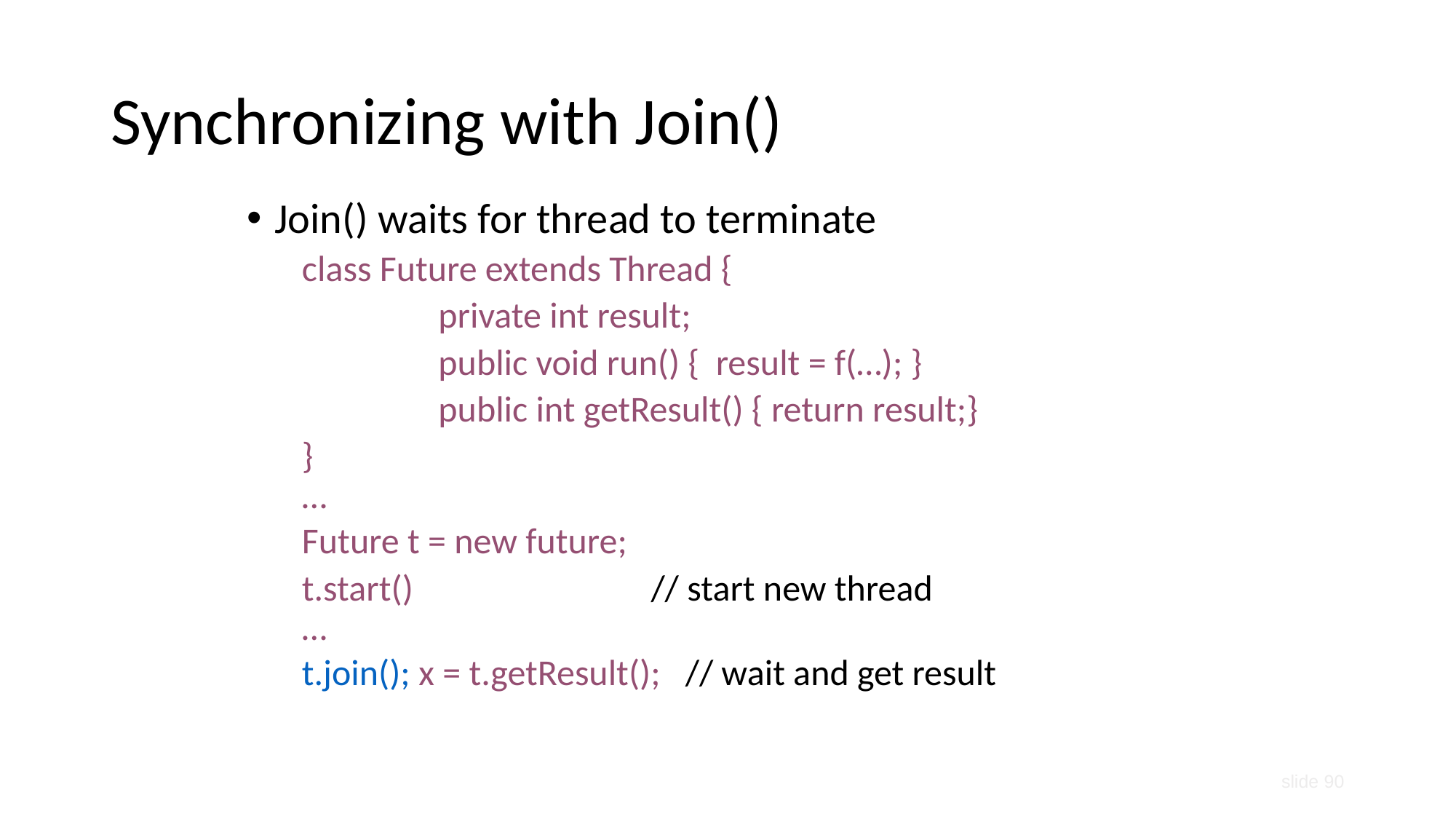

Synchronizing with Join()
Join() waits for thread to terminate
class Future extends Thread {
		private int result;
		public void run() {  result = f(…); }
		public int getResult() { return result;}
}
…
Future t = new future;
t.start()                             // start new thread
…
t.join(); x = t.getResult();   // wait and get result
slide 90